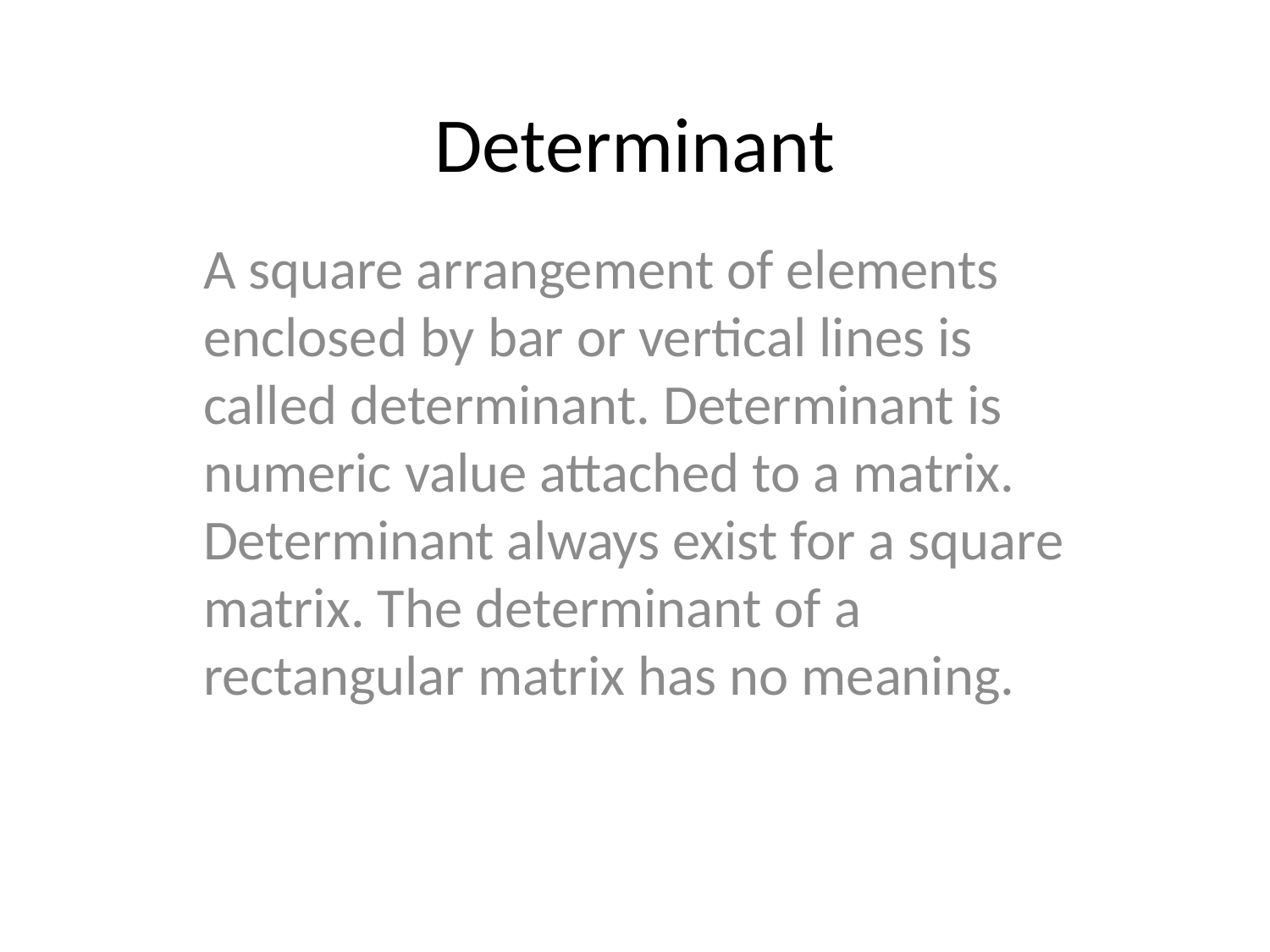

# Determinant
A square arrangement of elements enclosed by bar or vertical lines is called determinant. Determinant is numeric value attached to a matrix. Determinant always exist for a square matrix. The determinant of a rectangular matrix has no meaning.